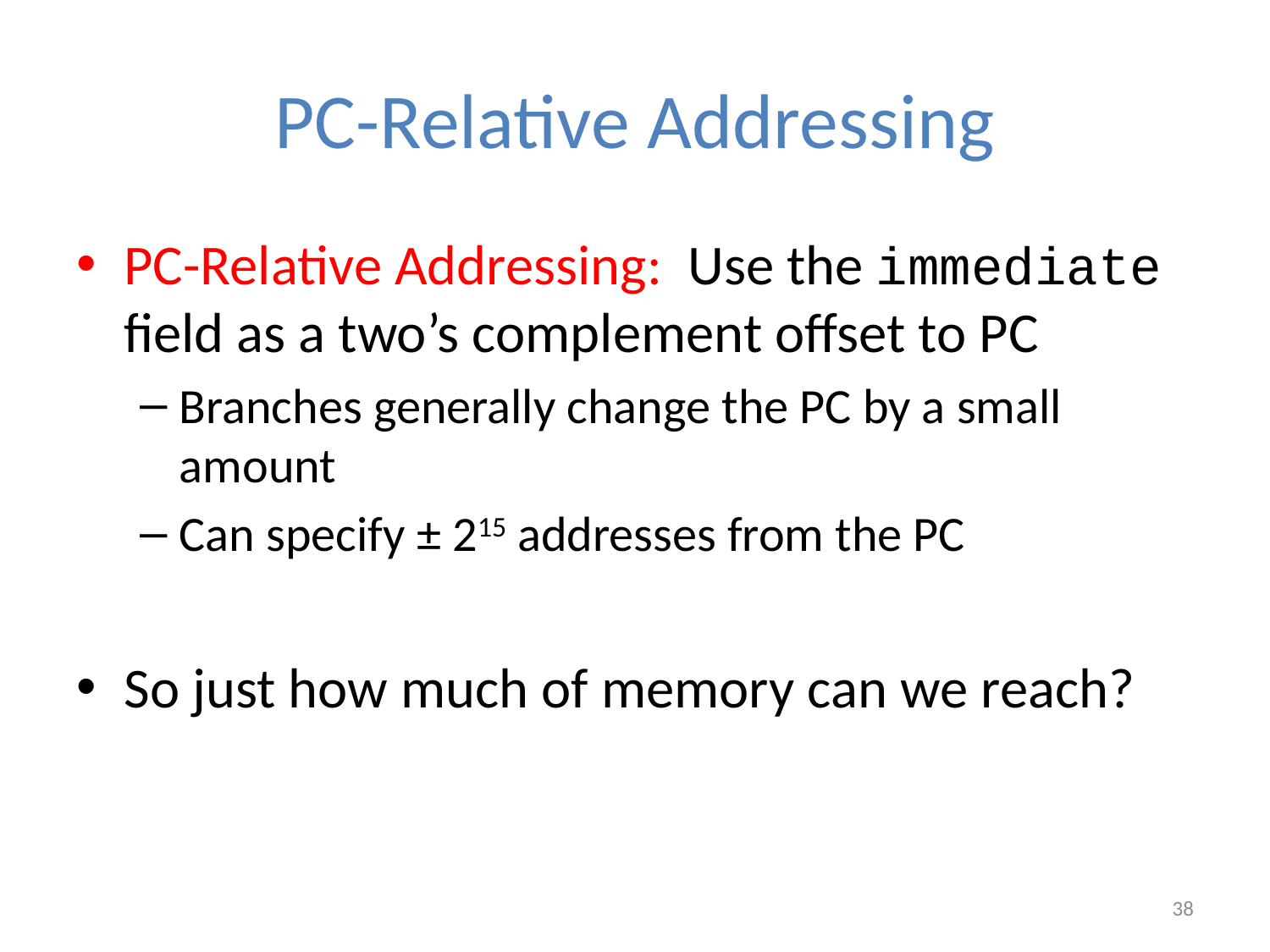

# PC-Relative Addressing
PC-Relative Addressing:  Use the immediate field as a two’s complement offset to PC
Branches generally change the PC by a small amount
Can specify ± 215 addresses from the PC

So just how much of memory can we reach?

38